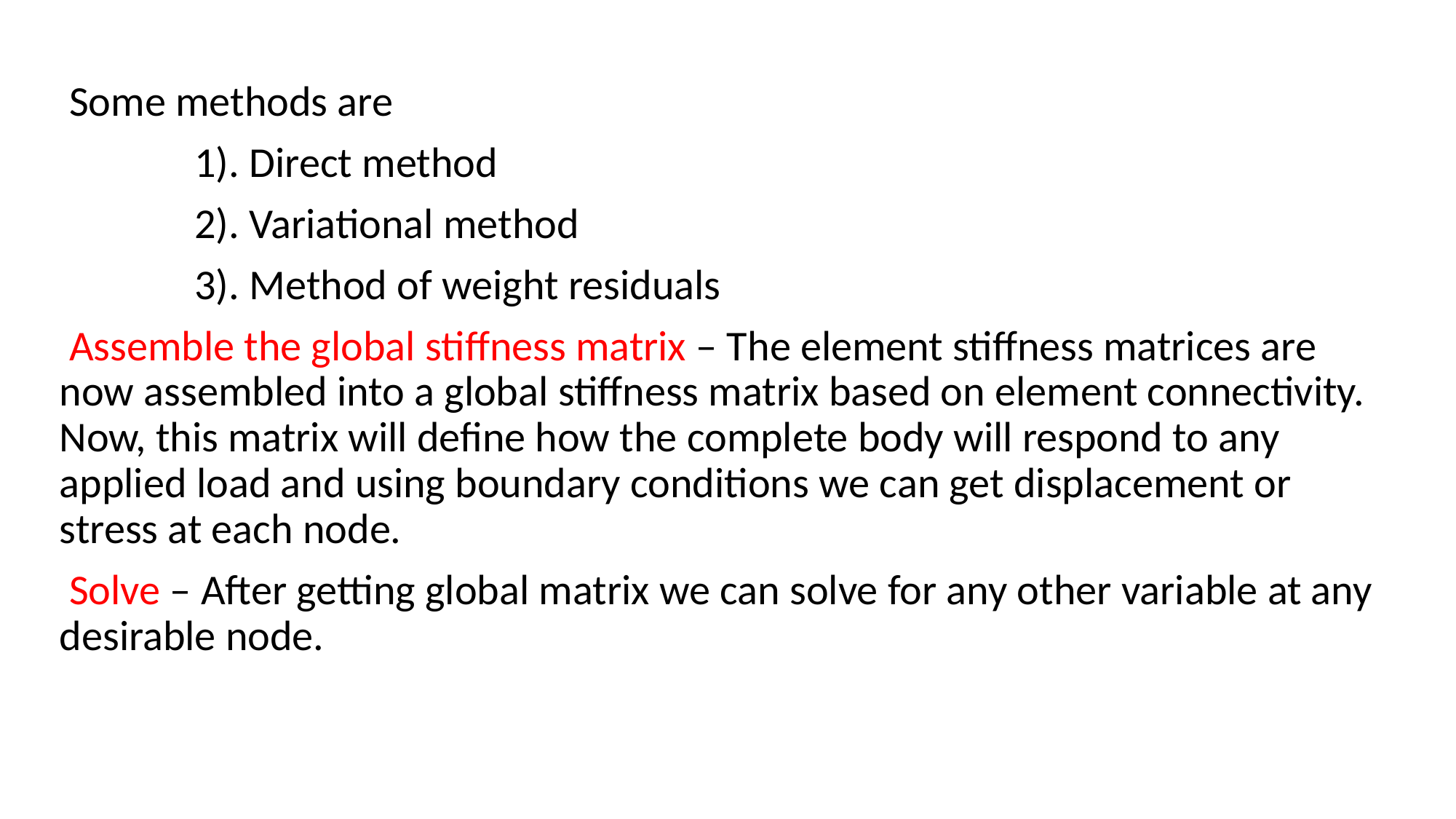

#
 Some methods are
              1). Direct method
              2). Variational method
              3). Method of weight residuals
 Assemble the global stiffness matrix – The element stiffness matrices are    now assembled into a global stiffness matrix based on element connectivity.  Now, this matrix will define how the complete body will respond to any applied load and using boundary conditions we can get displacement or stress at each node.
 Solve – After getting global matrix we can solve for any other variable at any desirable node.